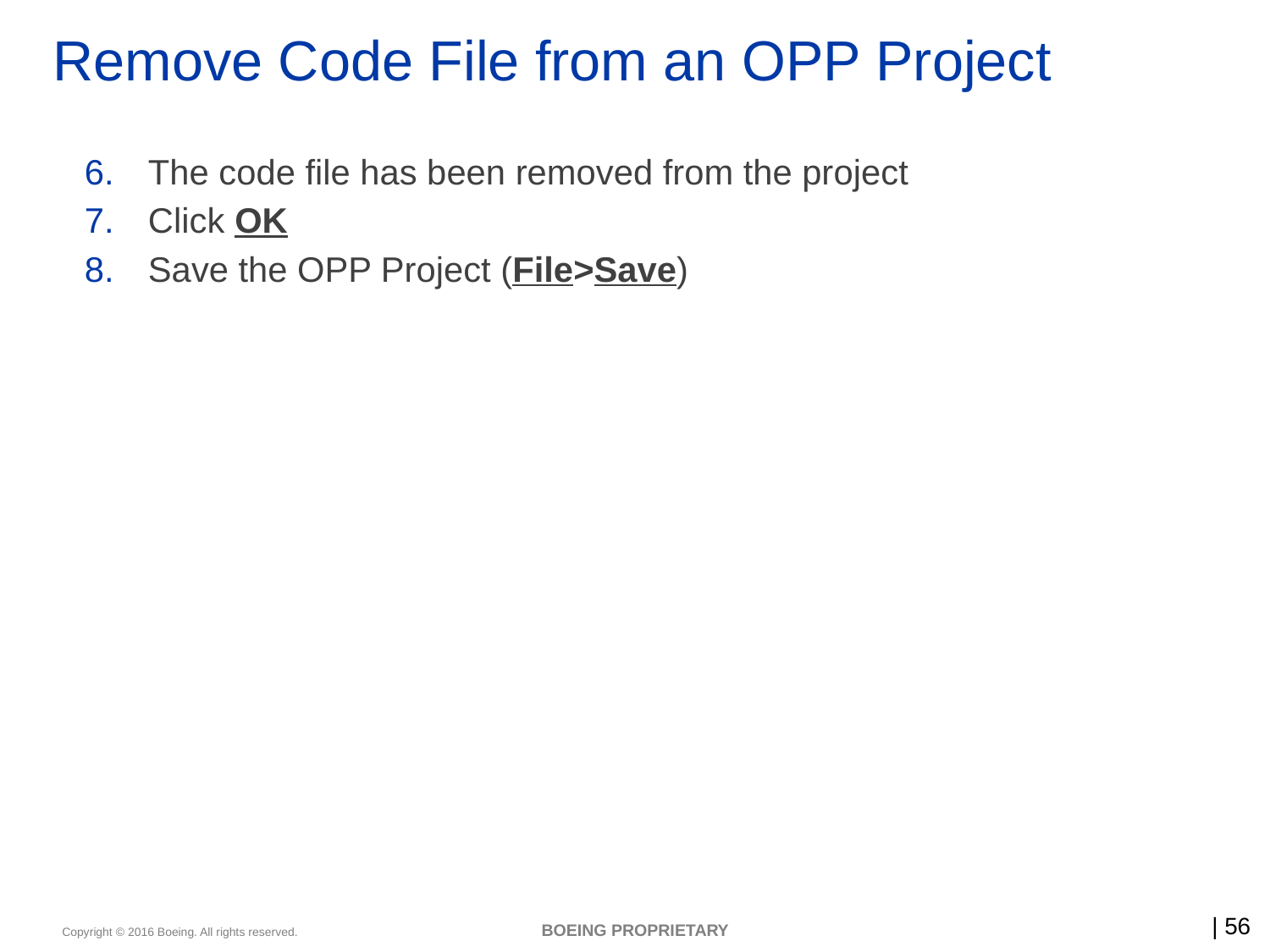

# Remove Code File from an OPP Project
The code file has been removed from the project
Click OK
Save the OPP Project (File>Save)
BOEING PROPRIETARY
56